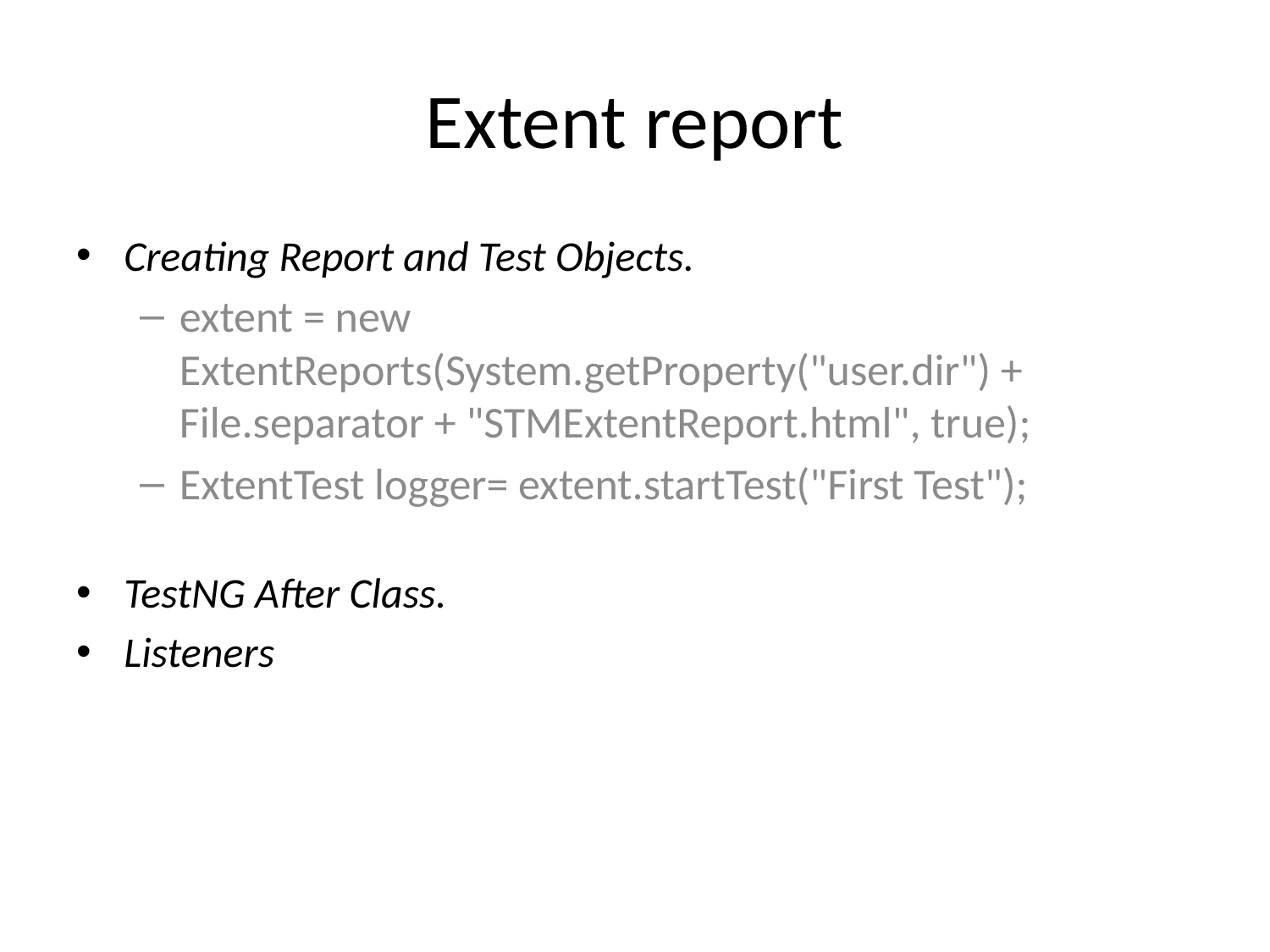

# Extent report
Creating Report and Test Objects.
extent = new ExtentReports(System.getProperty("user.dir") + File.separator + "STMExtentReport.html", true);
ExtentTest logger= extent.startTest("First Test");

TestNG After Class.
Listeners